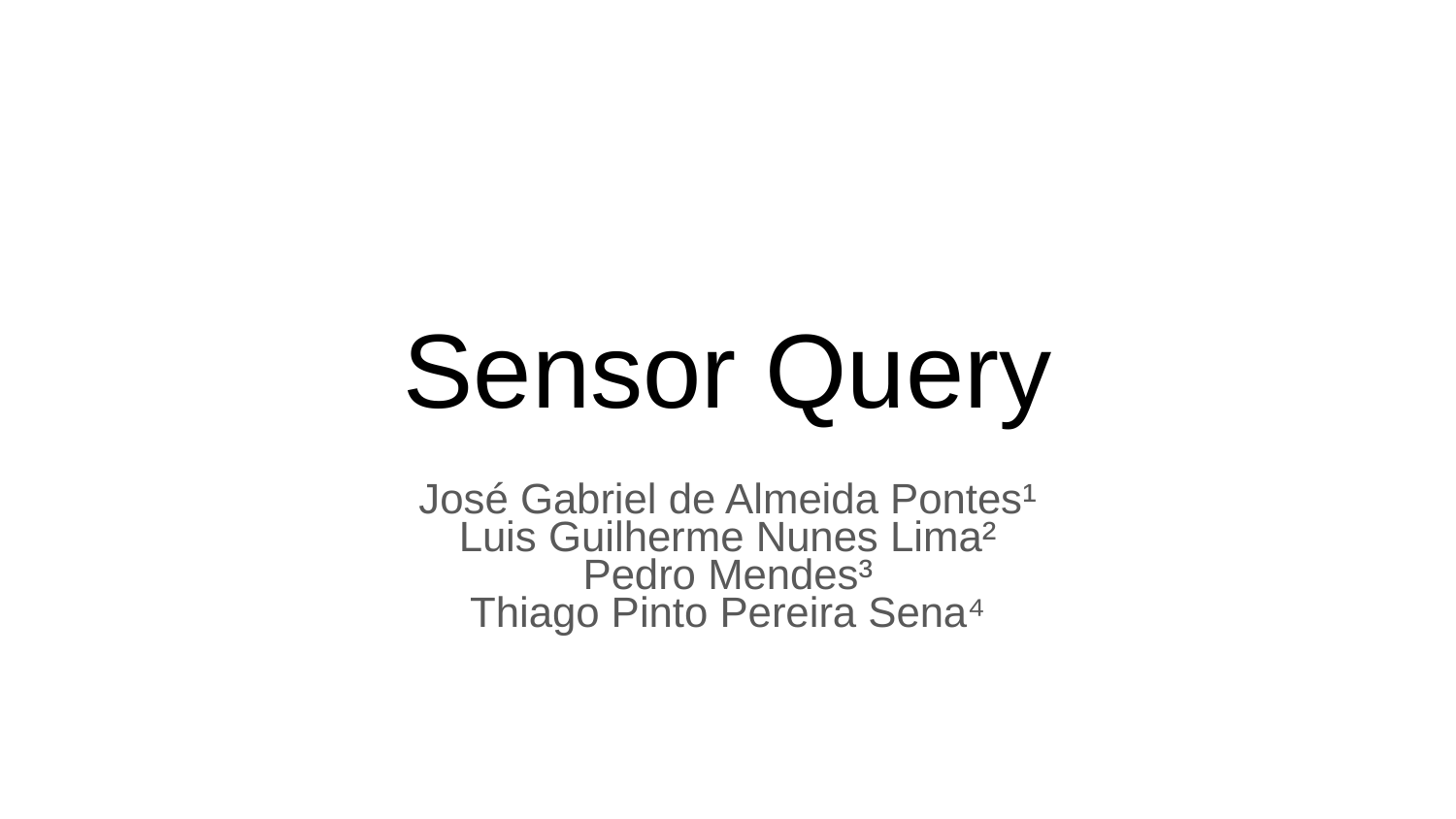

# Sensor Query
José Gabriel de Almeida Pontes¹
Luis Guilherme Nunes Lima²
Pedro Mendes³
Thiago Pinto Pereira Sena⁴